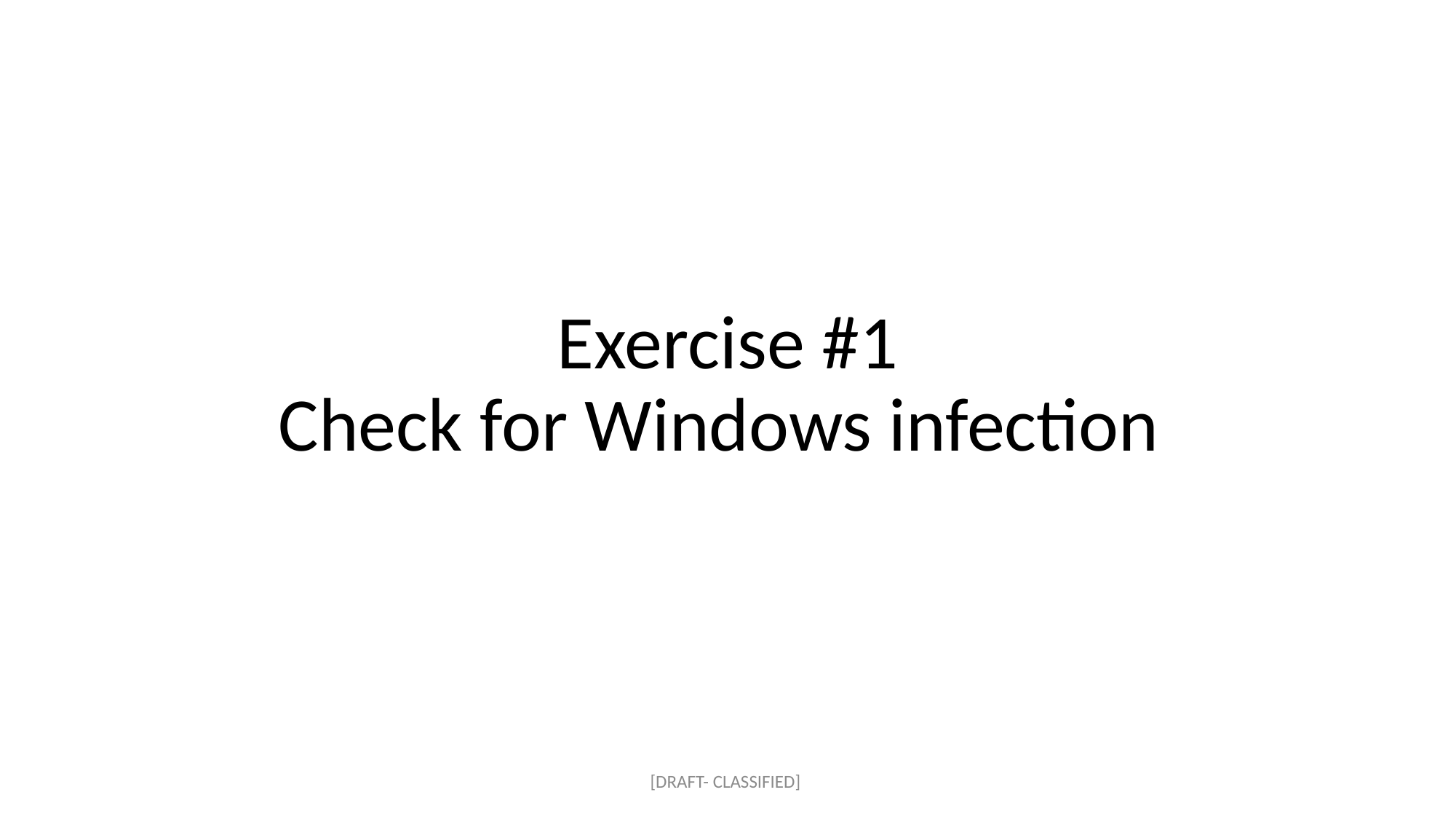

# Exercise #1 Check for Windows infection
[DRAFT- CLASSIFIED]